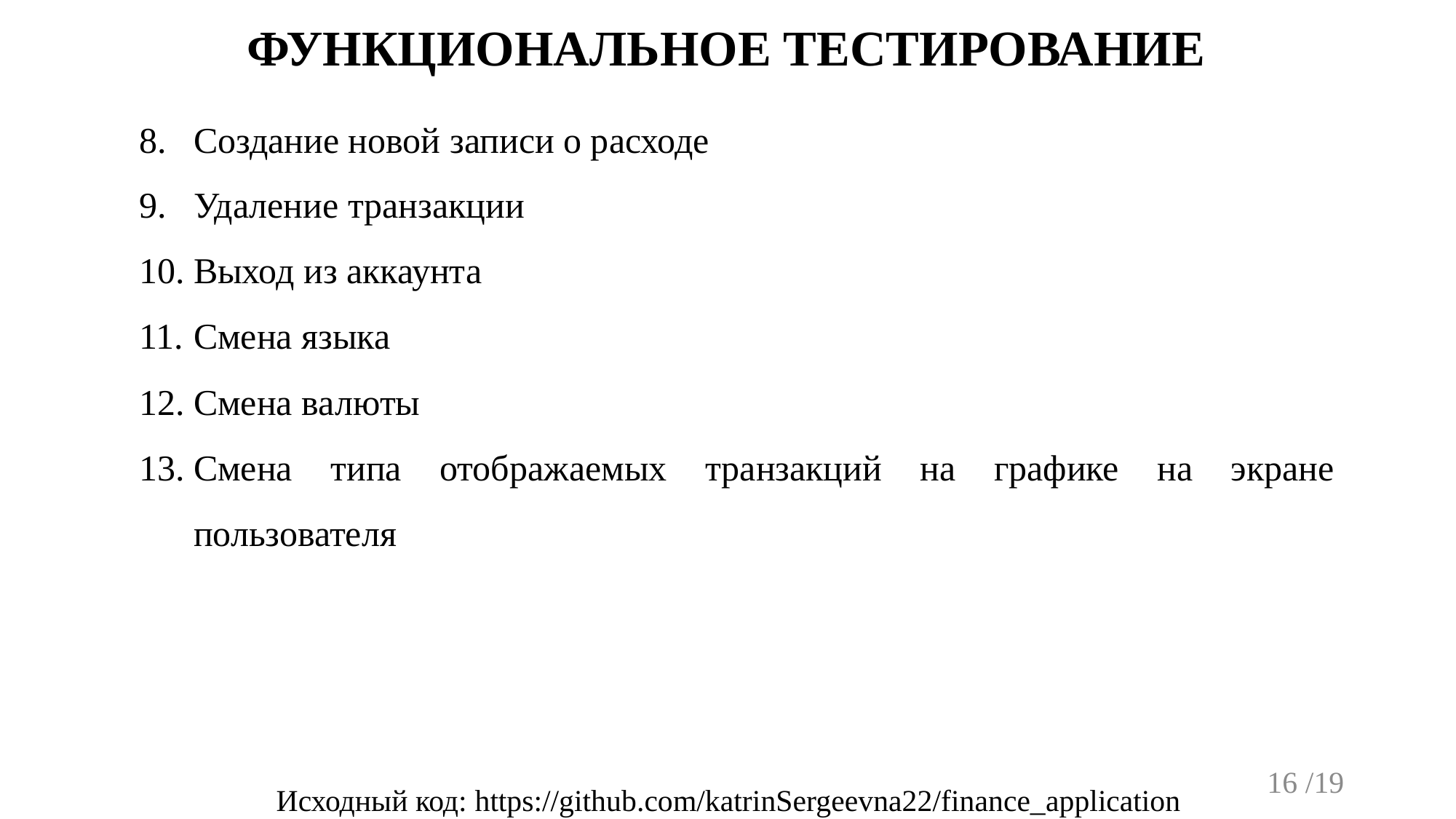

ФУНКЦИОНАЛЬНОЕ ТЕСТИРОВАНИЕ
Создание новой записи о расходе
Удаление транзакции
Выход из аккаунта
Смена языка
Смена валюты
Смена типа отображаемых транзакций на графике на экране пользователя
Исходный код: https://github.com/katrinSergeevna22/finance_application
16 /19